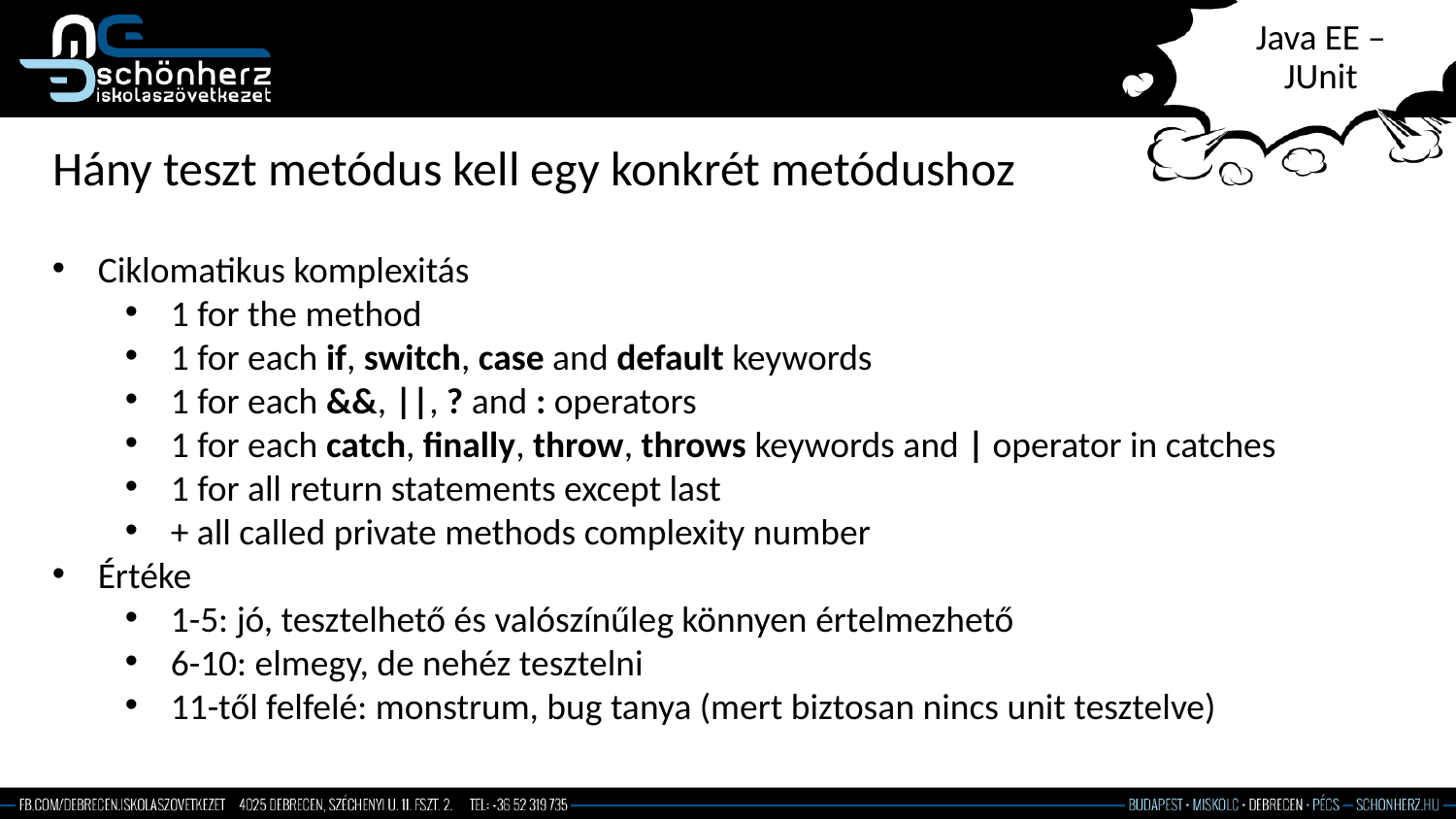

# Java EE – JUnit
Hány teszt metódus kell egy konkrét metódushoz
Ciklomatikus komplexitás
1 for the method
1 for each if, switch, case and default keywords
1 for each &&, ||, ? and : operators
1 for each catch, finally, throw, throws keywords and | operator in catches
1 for all return statements except last
+ all called private methods complexity number
Értéke
1-5: jó, tesztelhető és valószínűleg könnyen értelmezhető
6-10: elmegy, de nehéz tesztelni
11-től felfelé: monstrum, bug tanya (mert biztosan nincs unit tesztelve)